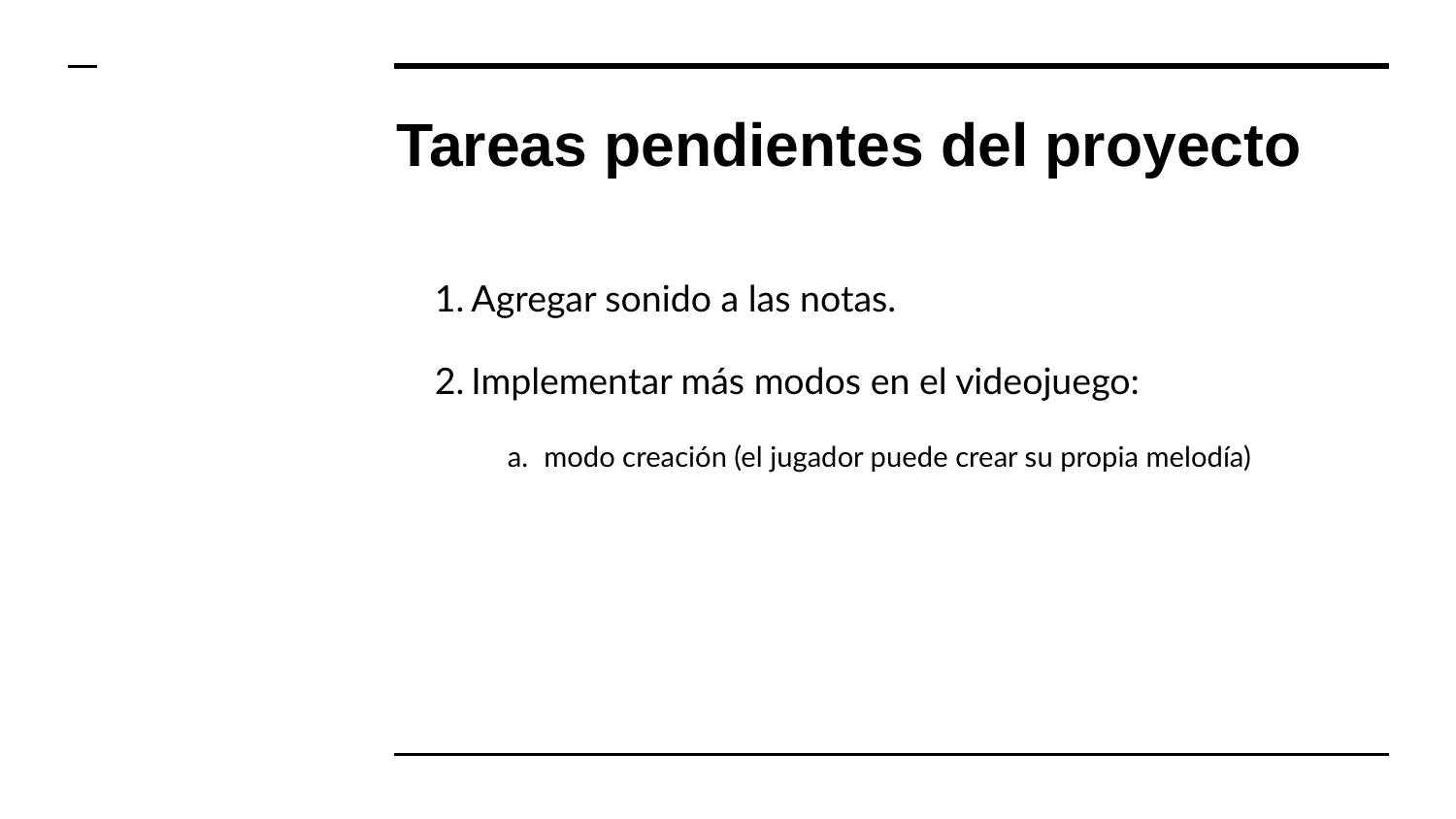

# Tareas pendientes del proyecto
Agregar sonido a las notas.
Implementar más modos en el videojuego:
modo creación (el jugador puede crear su propia melodía)